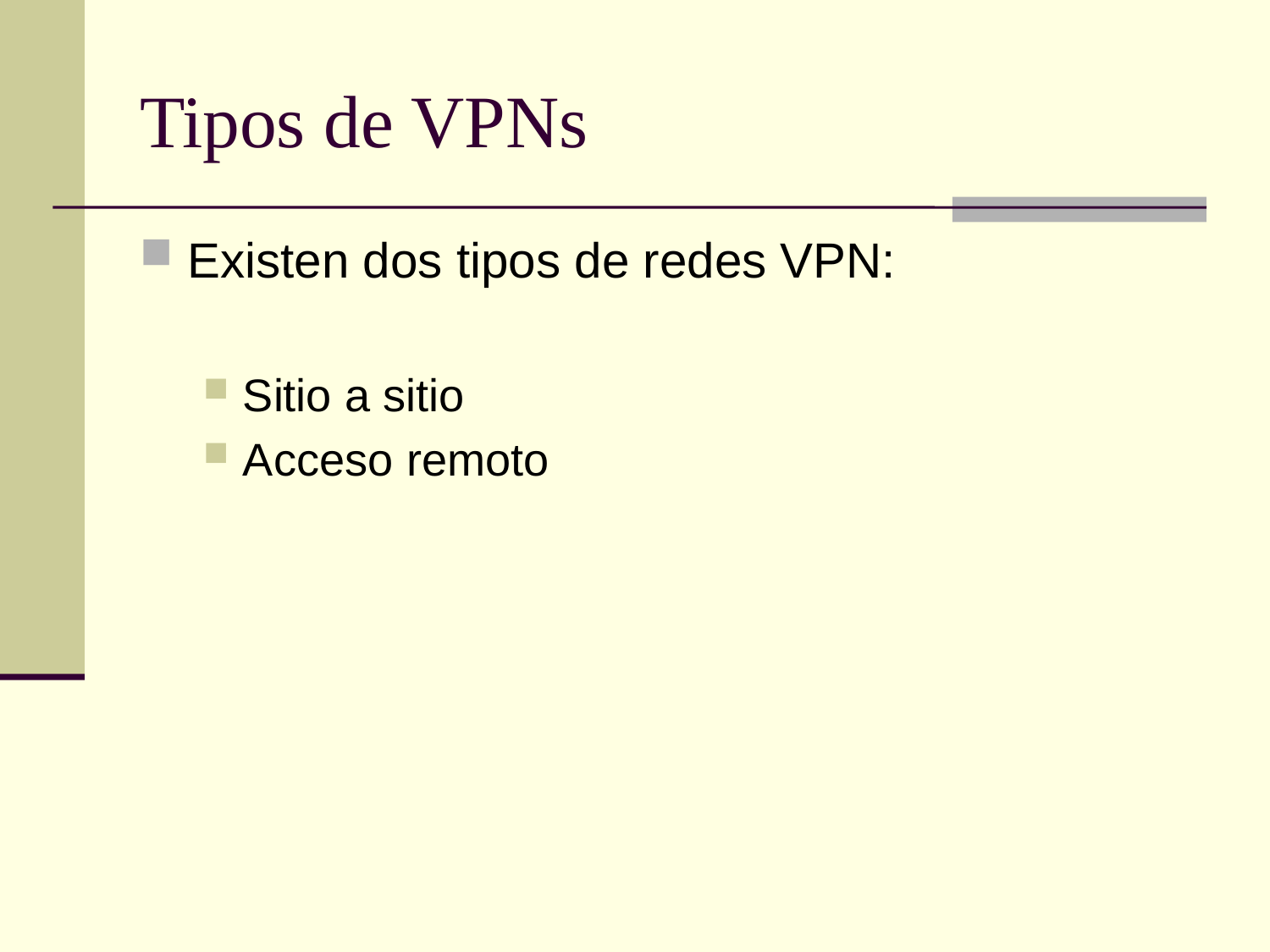

# Tipos de VPNs
Existen dos tipos de redes VPN:

Sitio a sitio
Acceso remoto